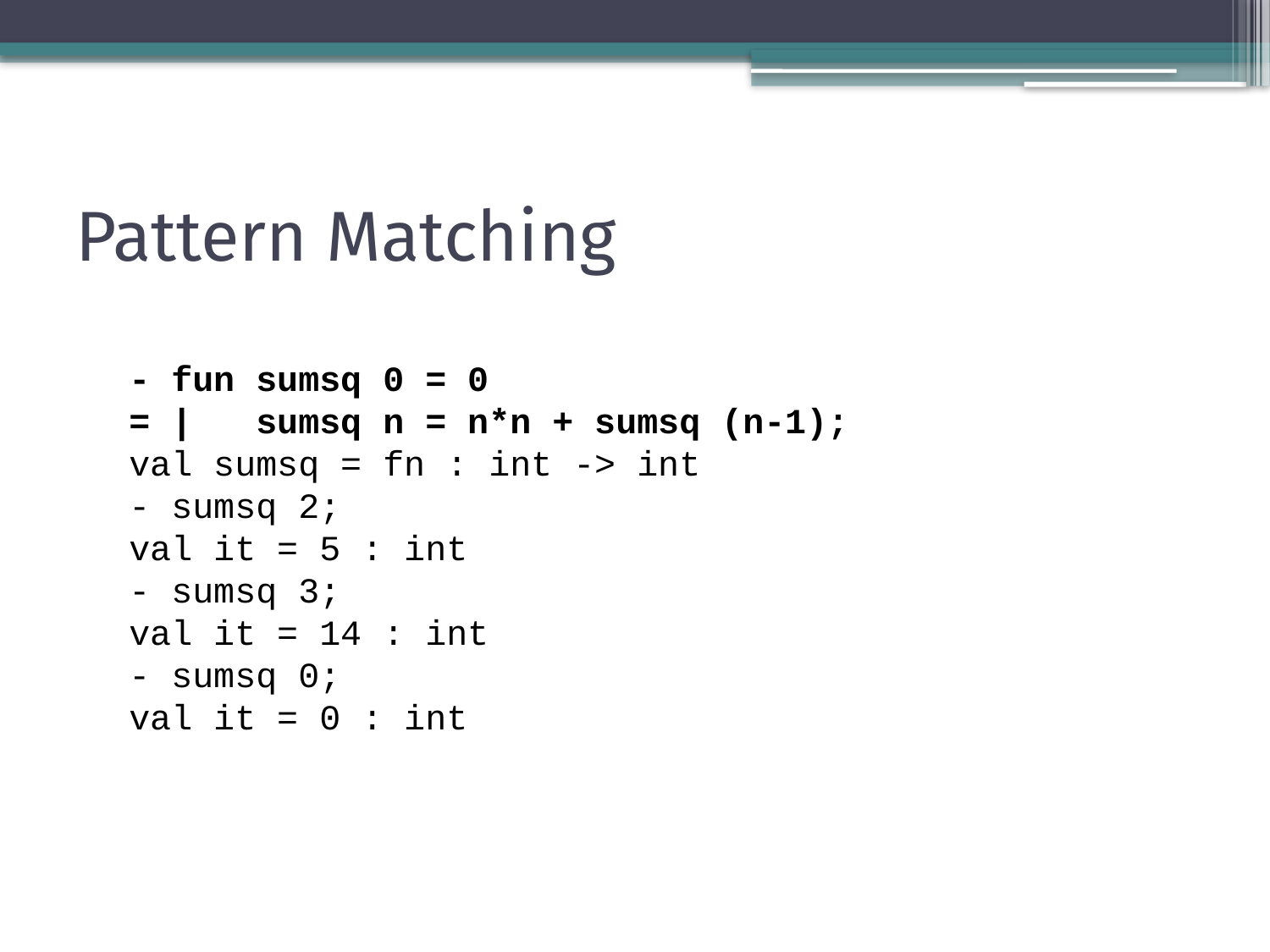

# Pattern Matching
- fun sumsq 0 = 0
= |   sumsq n = n*n + sumsq (n-1);
val sumsq = fn : int -> int
- sumsq 2;
val it = 5 : int
- sumsq 3;
val it = 14 : int
- sumsq 0;
val it = 0 : int